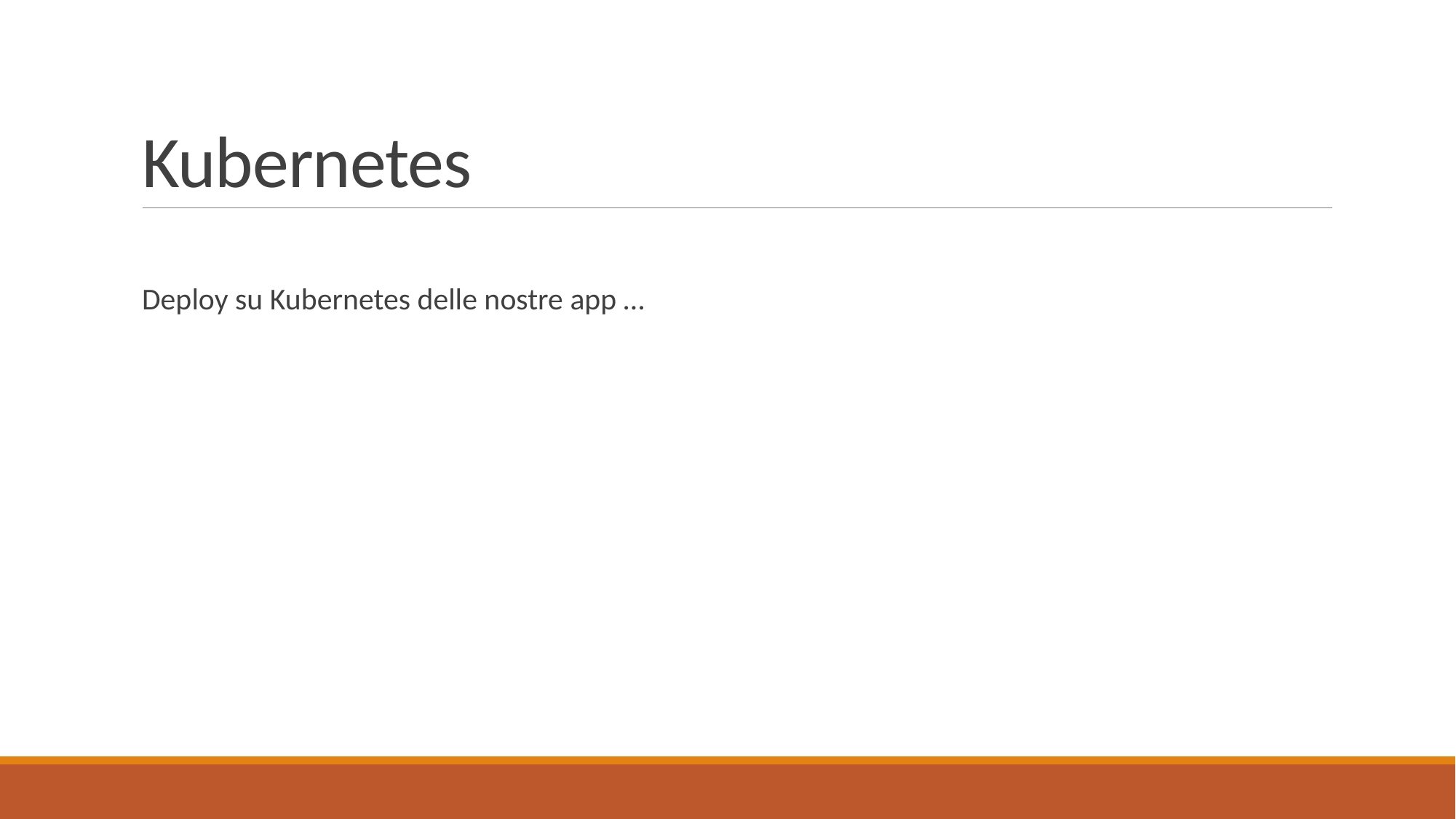

# Kubernetes

Deploy su Kubernetes delle nostre app …